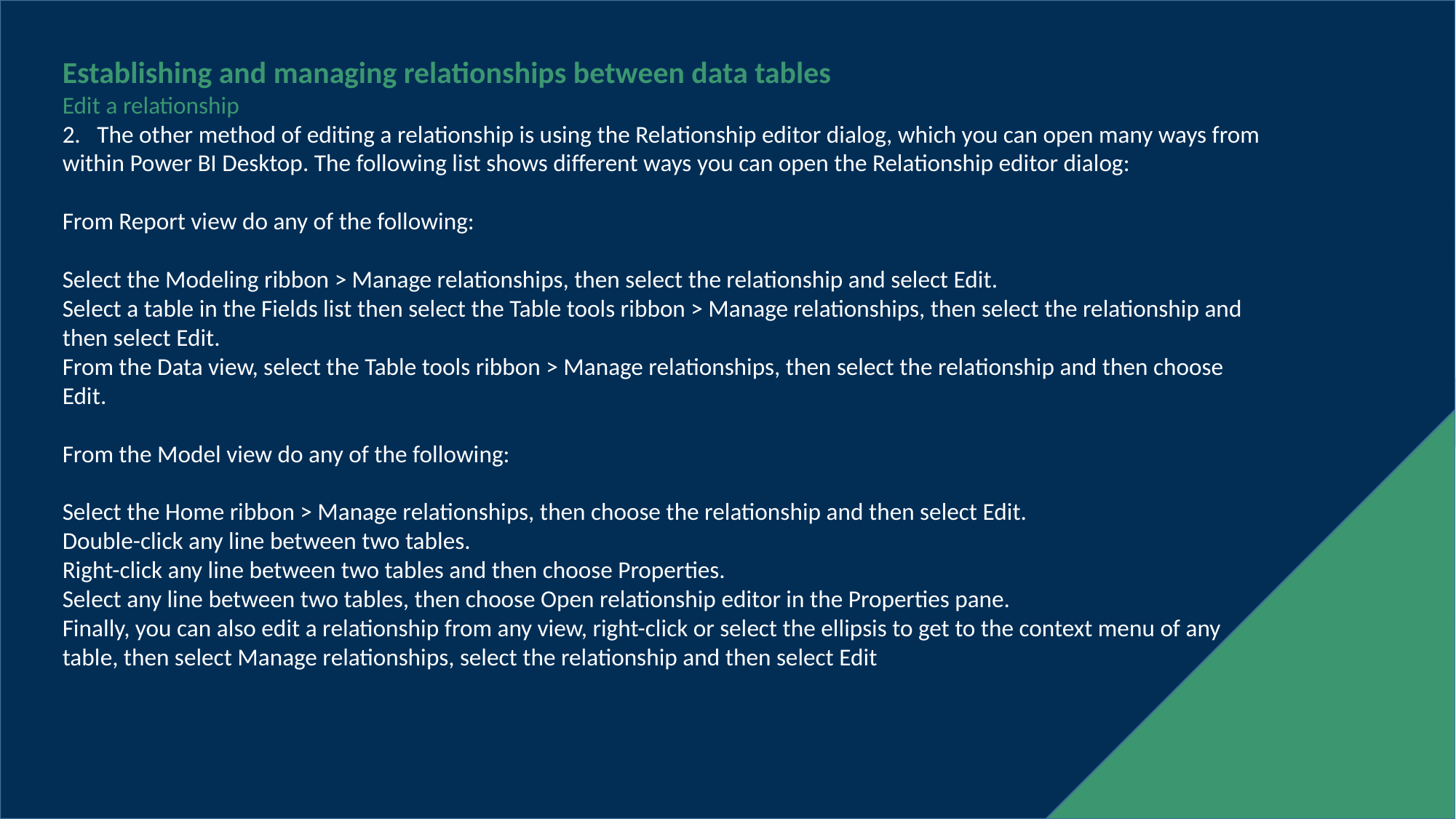

Establishing and managing relationships between data tables
Edit a relationship
2.   The other method of editing a relationship is using the Relationship editor dialog, which you can open many ways from within Power BI Desktop. The following list shows different ways you can open the Relationship editor dialog:

From Report view do any of the following:

Select the Modeling ribbon > Manage relationships, then select the relationship and select Edit.
Select a table in the Fields list then select the Table tools ribbon > Manage relationships, then select the relationship and then select Edit.
From the Data view, select the Table tools ribbon > Manage relationships, then select the relationship and then choose Edit.

From the Model view do any of the following:

Select the Home ribbon > Manage relationships, then choose the relationship and then select Edit.
Double-click any line between two tables.
Right-click any line between two tables and then choose Properties.
Select any line between two tables, then choose Open relationship editor in the Properties pane.
Finally, you can also edit a relationship from any view, right-click or select the ellipsis to get to the context menu of any table, then select Manage relationships, select the relationship and then select Edit